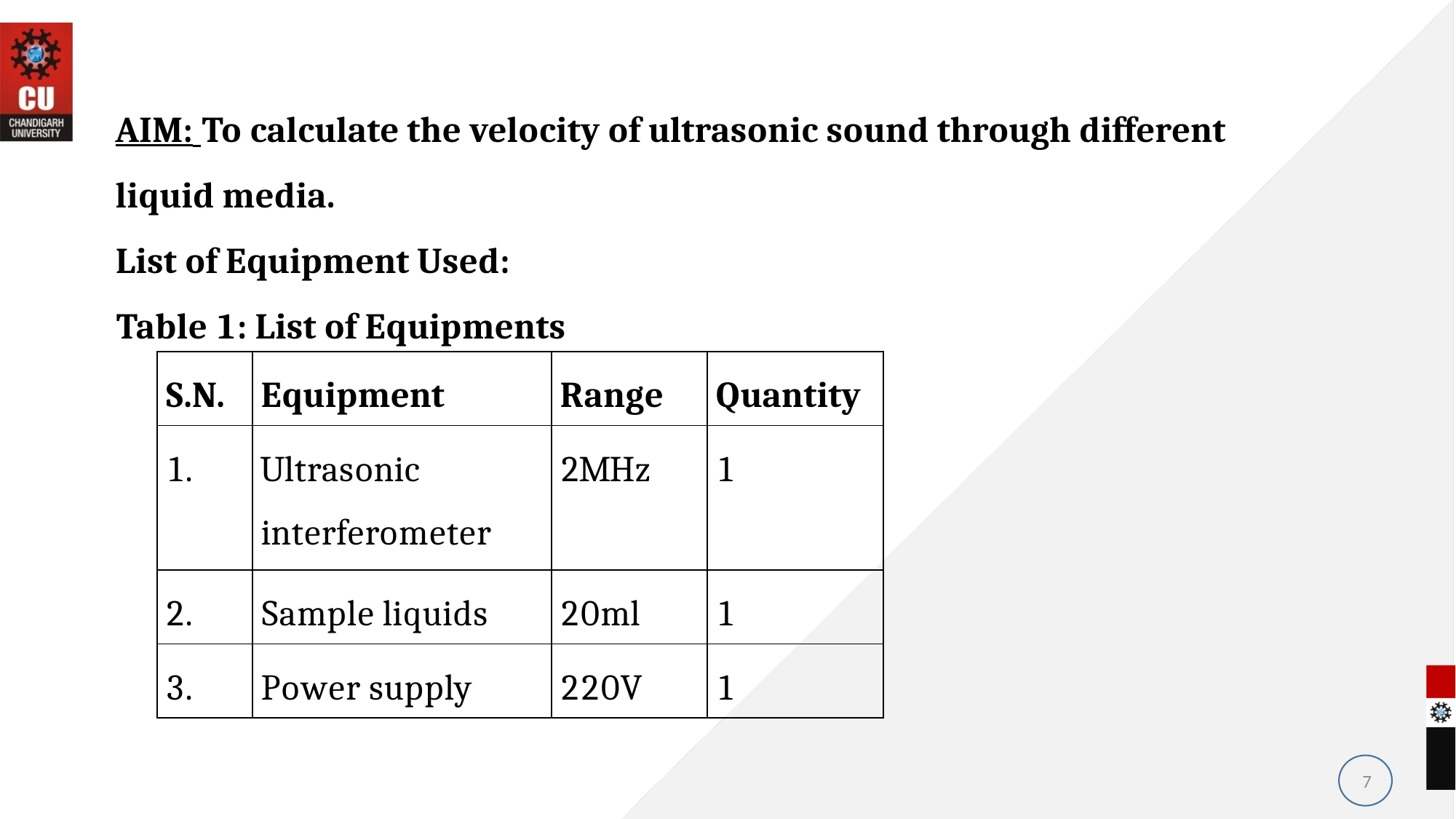

AIM: To calculate the velocity of ultrasonic sound through different liquid media.
List of Equipment Used:
Table 1: List of Equipments

| S.N. | Equipment | Range | Quantity |
| --- | --- | --- | --- |
|  | Ultrasonic interferometer | 2MHz | 1 |
| 2. | Sample liquids | 20ml | 1 |
| 3. | Power supply | 220V | 1 |

7